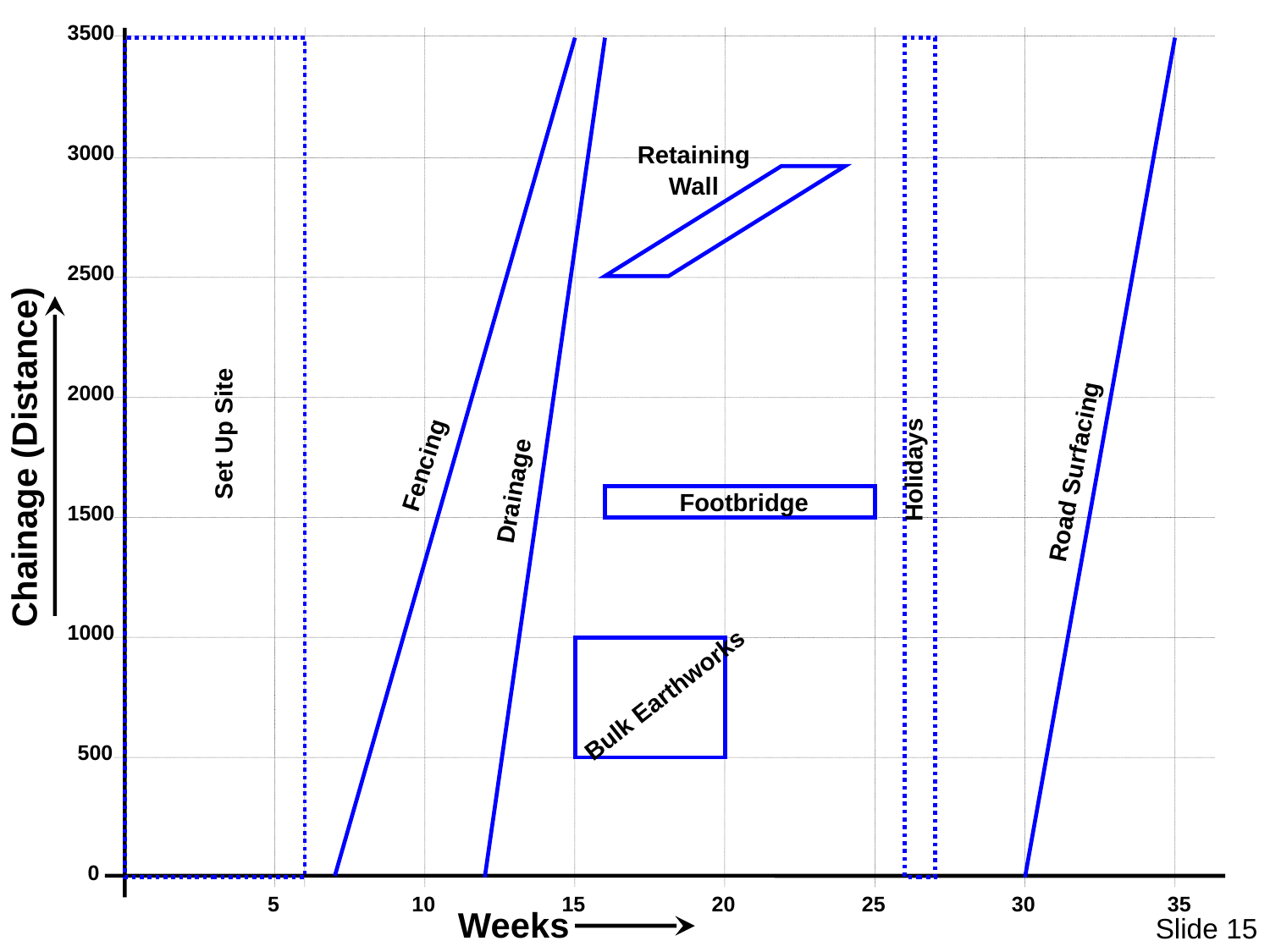

3500

3000
Retaining
Wall

2500

2000

Set Up Site
Chainage (Distance)
Fencing
Holidays
Road Surfacing
Drainage
Footbridge

1500

1000

Bulk Earthworks
500

0

5
10
15
20
25
30
35
Weeks